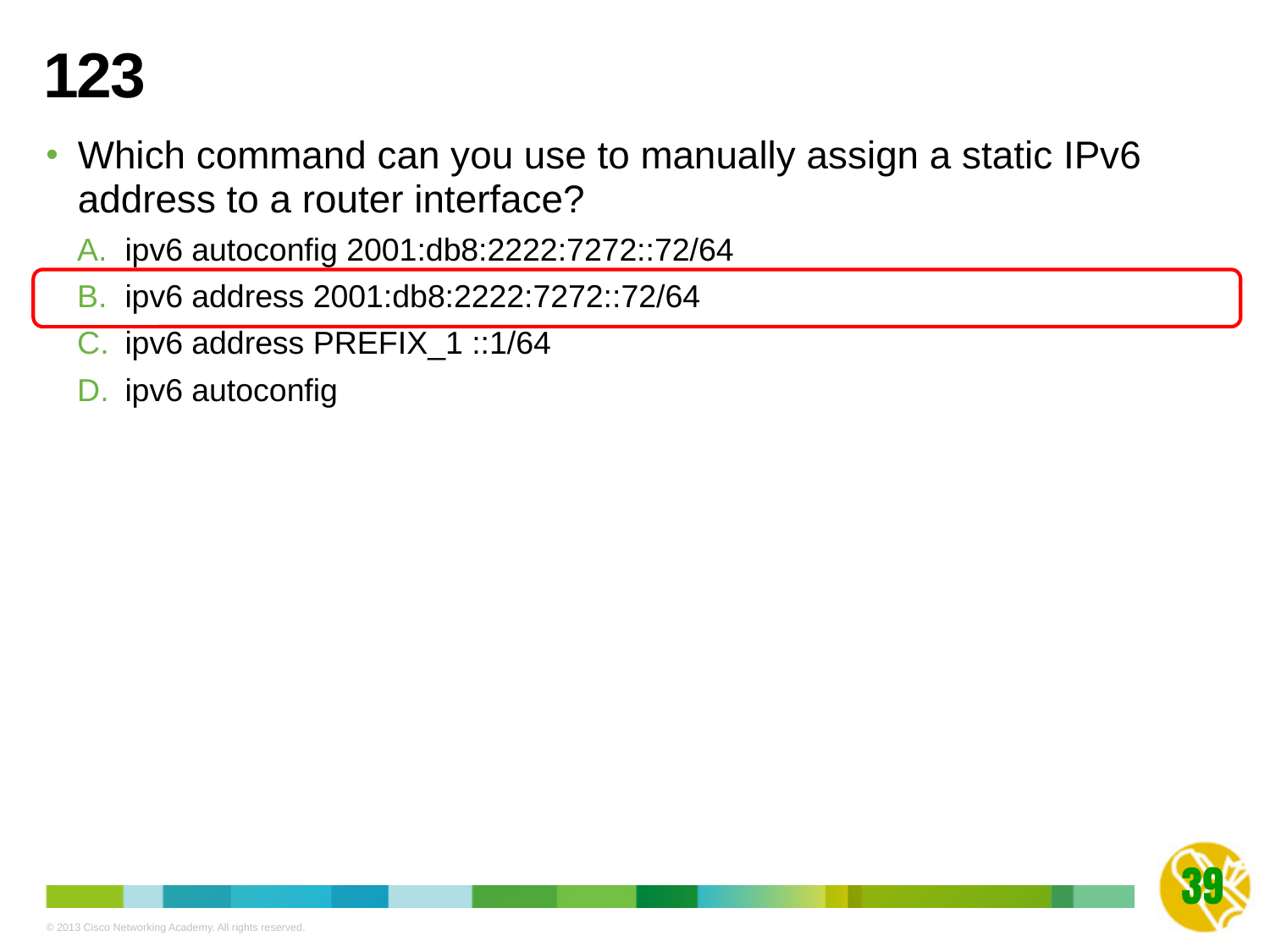

# 123
Which command can you use to manually assign a static IPv6 address to a router interface?
ipv6 autoconfig 2001:db8:2222:7272::72/64
ipv6 address 2001:db8:2222:7272::72/64
ipv6 address PREFIX_1 ::1/64
ipv6 autoconfig